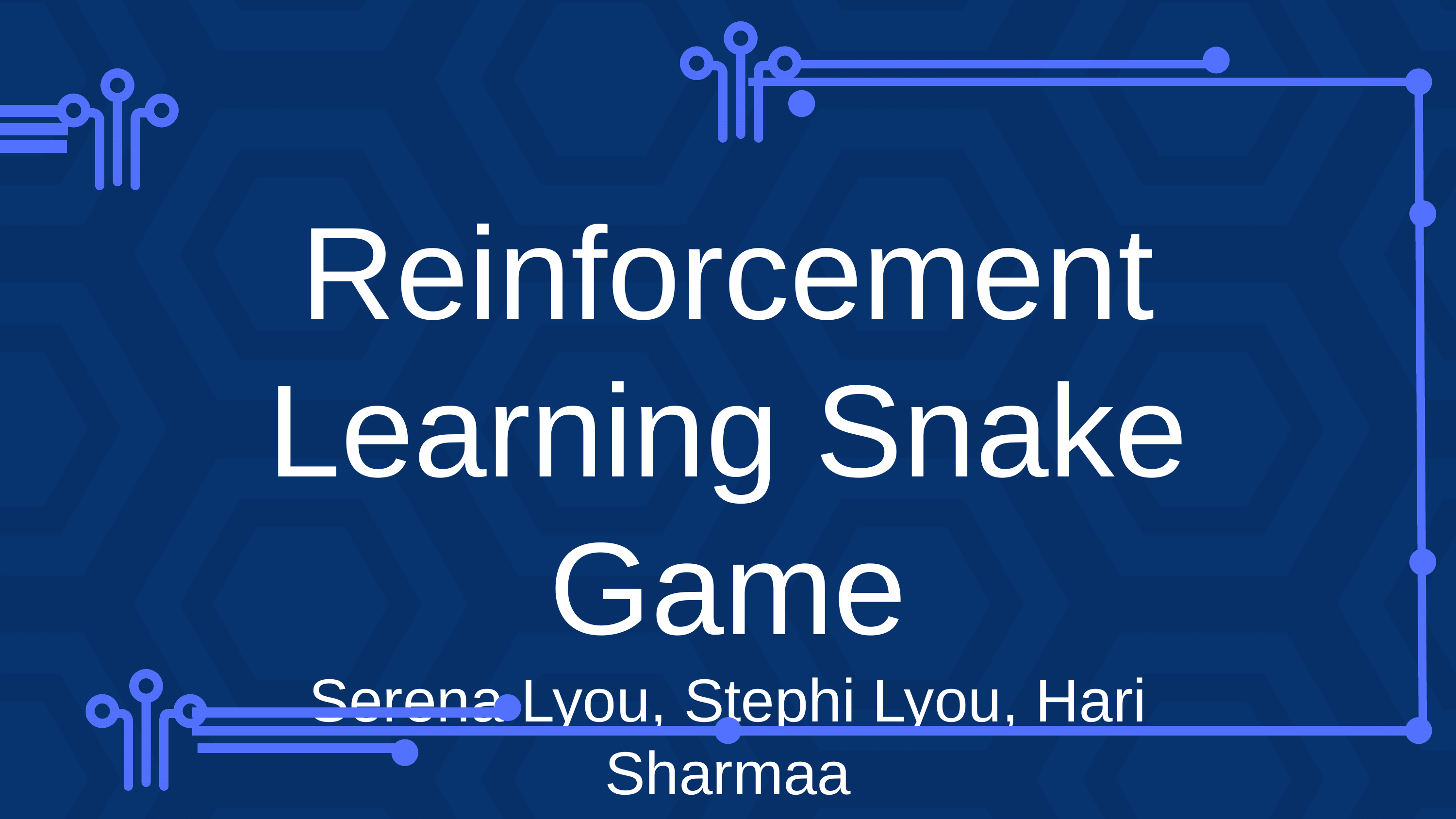

Reinforcement Learning Snake Game
Serena Lyou, Stephi Lyou, Hari Sharmaa